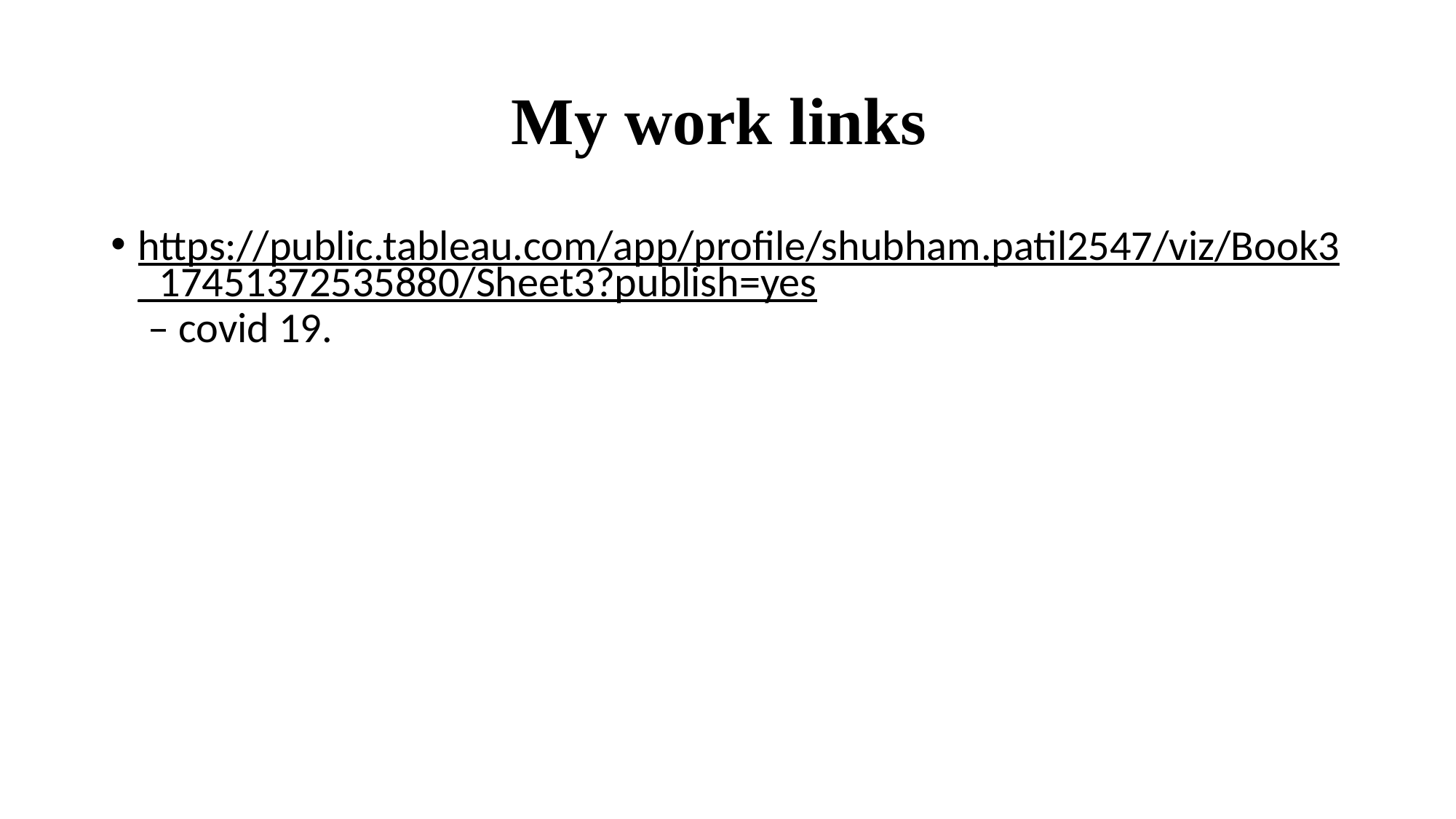

# My work links
https://public.tableau.com/app/profile/shubham.patil2547/viz/Book3_17451372535880/Sheet3?publish=yes – covid 19.